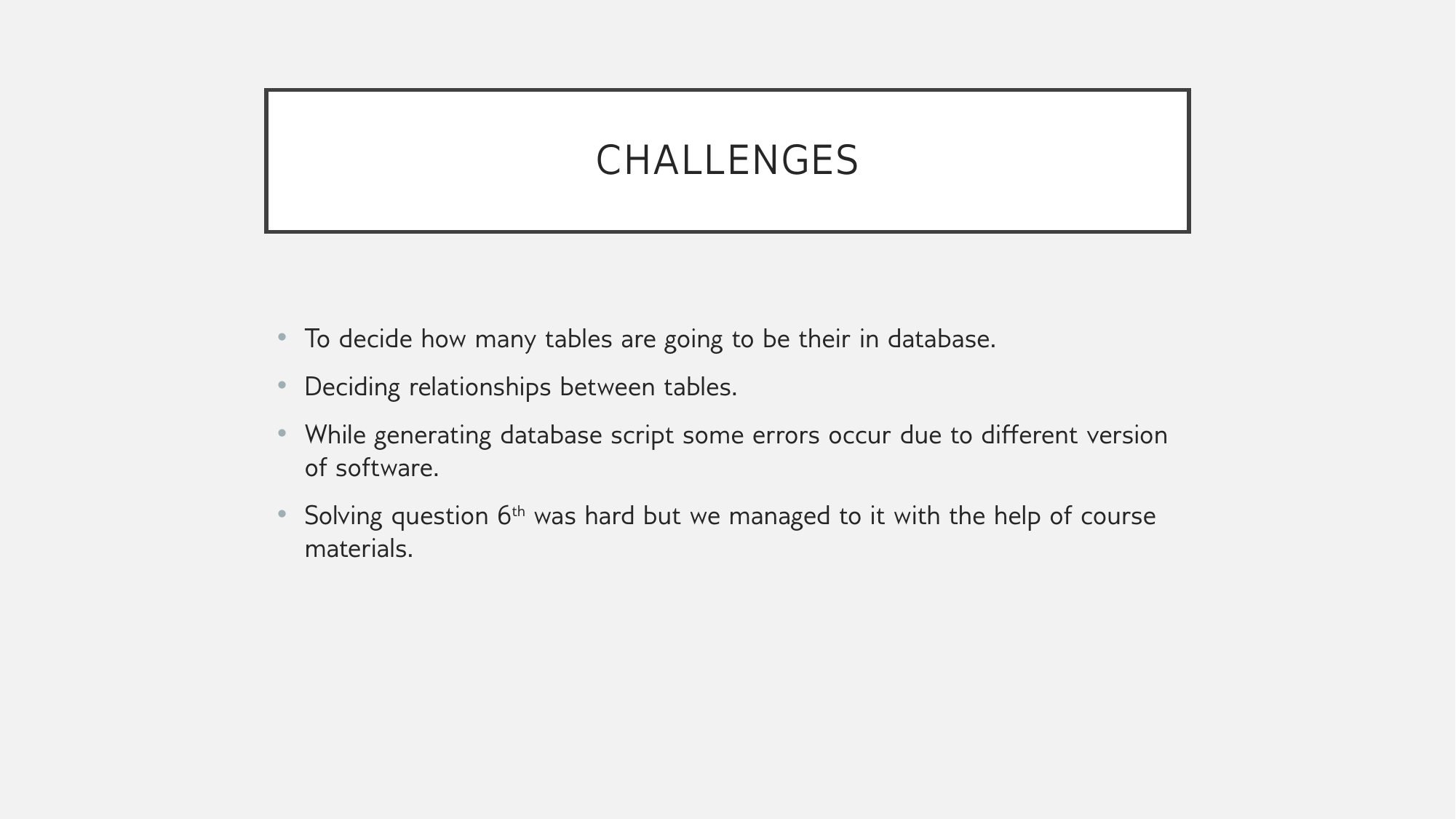

# Challenges
To decide how many tables are going to be their in database.
Deciding relationships between tables.
While generating database script some errors occur due to different version of software.
Solving question 6th was hard but we managed to it with the help of course materials.